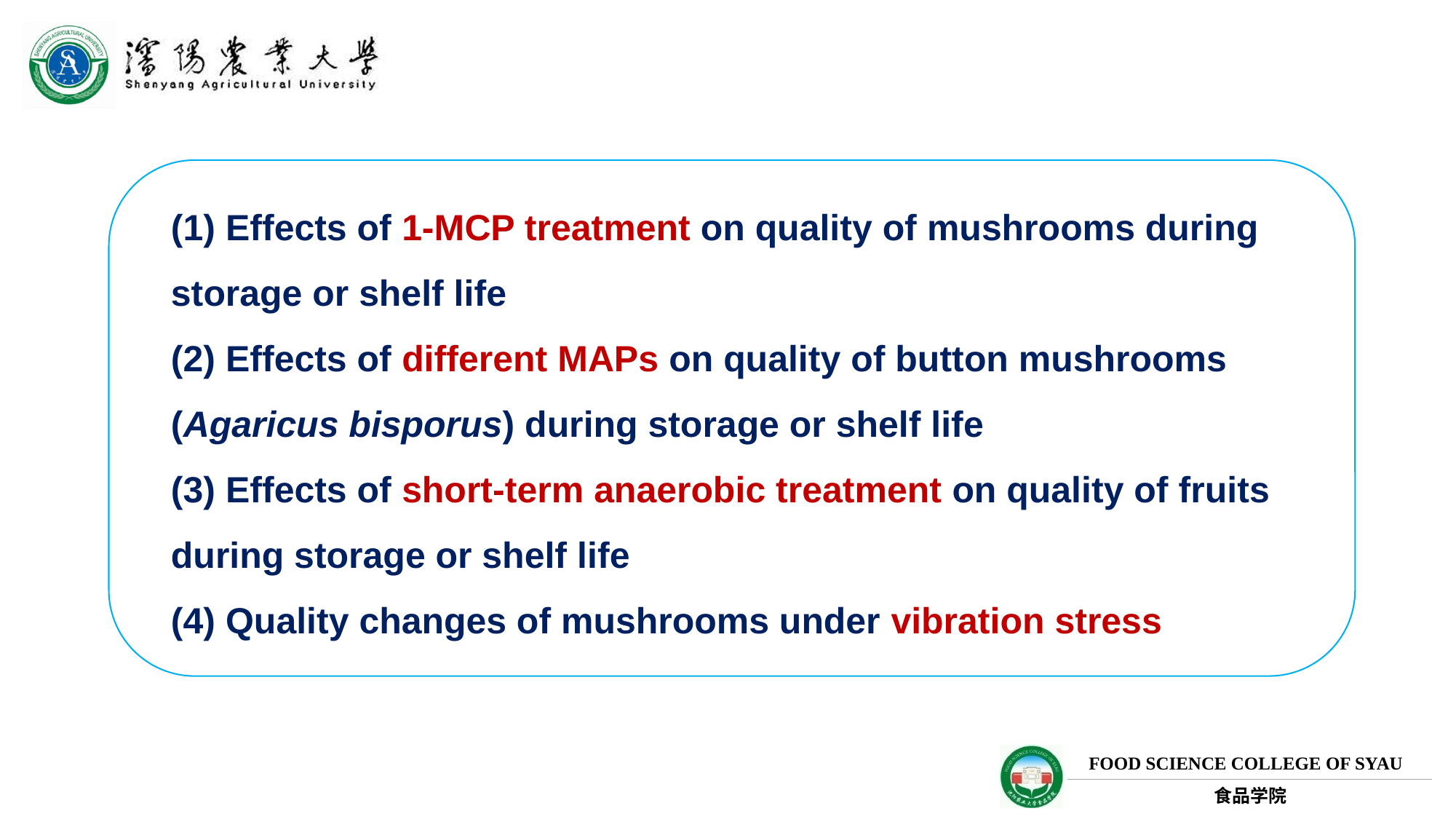

(1) Effects of 1-MCP treatment on quality of mushrooms during storage or shelf life
(2) Effects of different MAPs on quality of button mushrooms (Agaricus bisporus) during storage or shelf life
(3) Effects of short-term anaerobic treatment on quality of fruits during storage or shelf life
(4) Quality changes of mushrooms under vibration stress